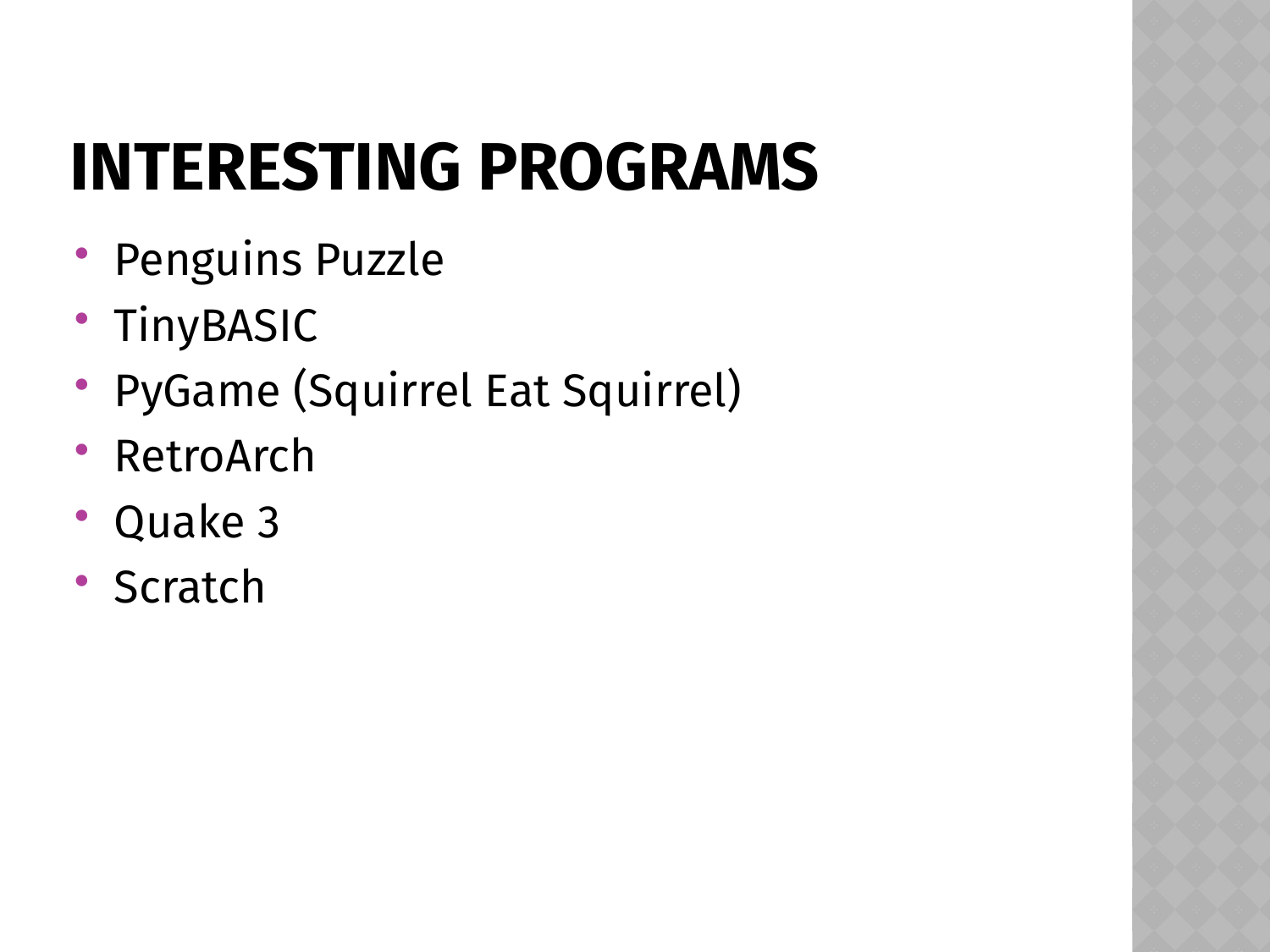

# Interesting programs
Penguins Puzzle
TinyBASIC
PyGame (Squirrel Eat Squirrel)
RetroArch
Quake 3
Scratch